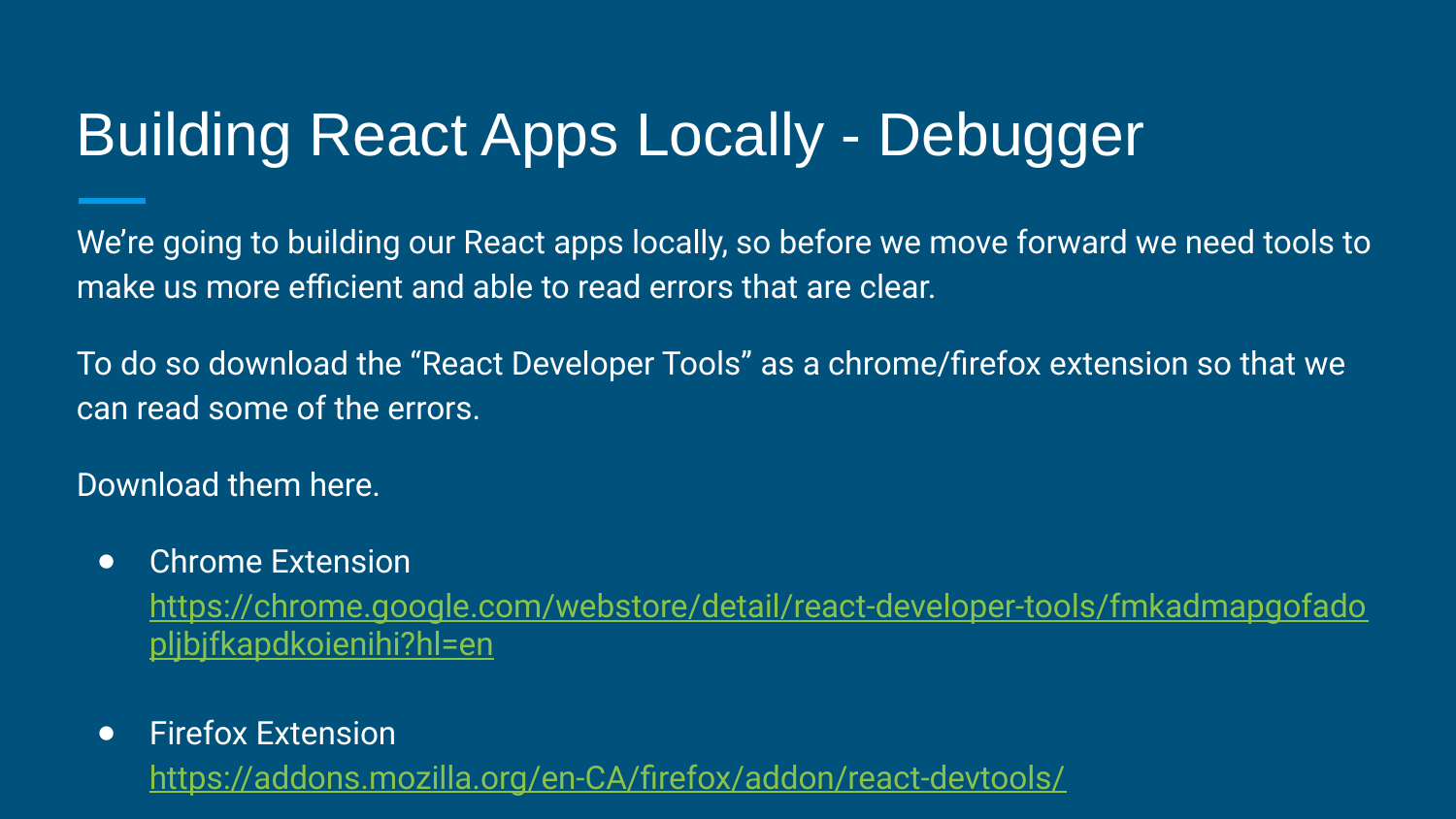

# Building React Apps Locally - Debugger
We’re going to building our React apps locally, so before we move forward we need tools to make us more efficient and able to read errors that are clear.
To do so download the “React Developer Tools” as a chrome/firefox extension so that we can read some of the errors.
Download them here.
Chrome Extension
https://chrome.google.com/webstore/detail/react-developer-tools/fmkadmapgofadopljbjfkapdkoienihi?hl=en
Firefox Extension
https://addons.mozilla.org/en-CA/firefox/addon/react-devtools/